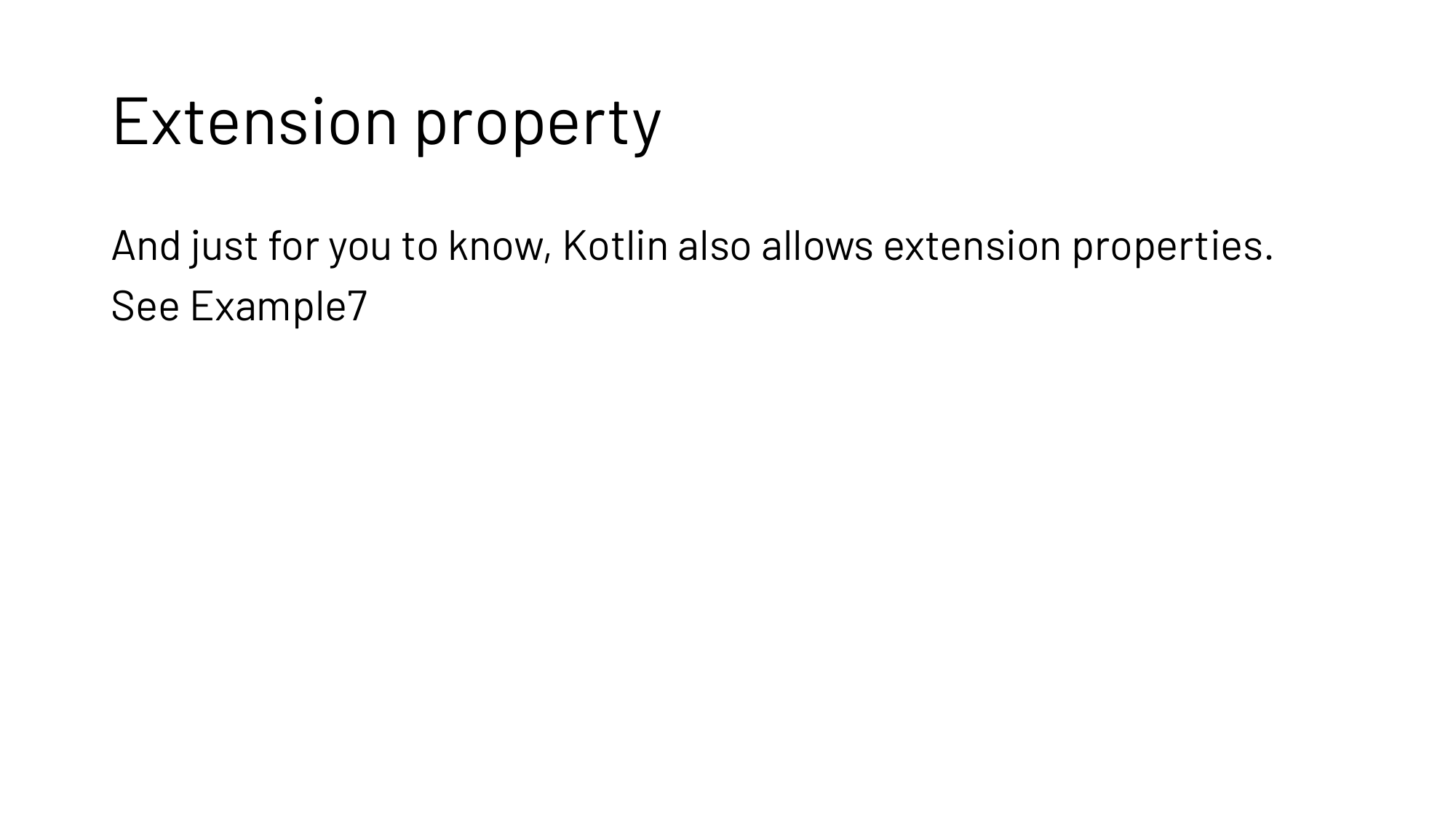

# Extension property
And just for you to know, Kotlin also allows extension properties.
See Example7